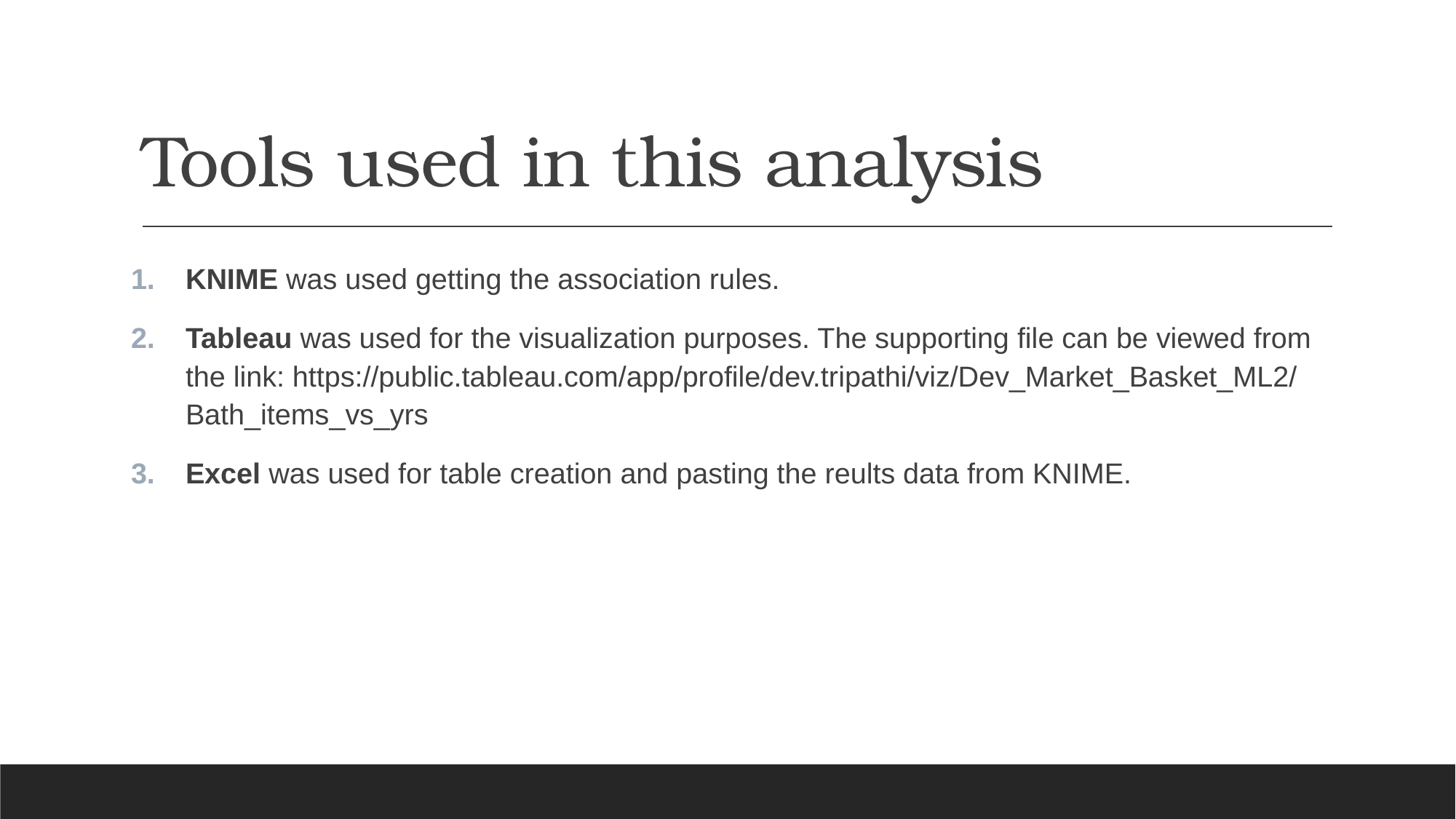

# Tools used in this analysis
KNIME was used getting the association rules.
Tableau was used for the visualization purposes. The supporting file can be viewed from the link: https://public.tableau.com/app/profile/dev.tripathi/viz/Dev_Market_Basket_ML2/Bath_items_vs_yrs
Excel was used for table creation and pasting the reults data from KNIME.